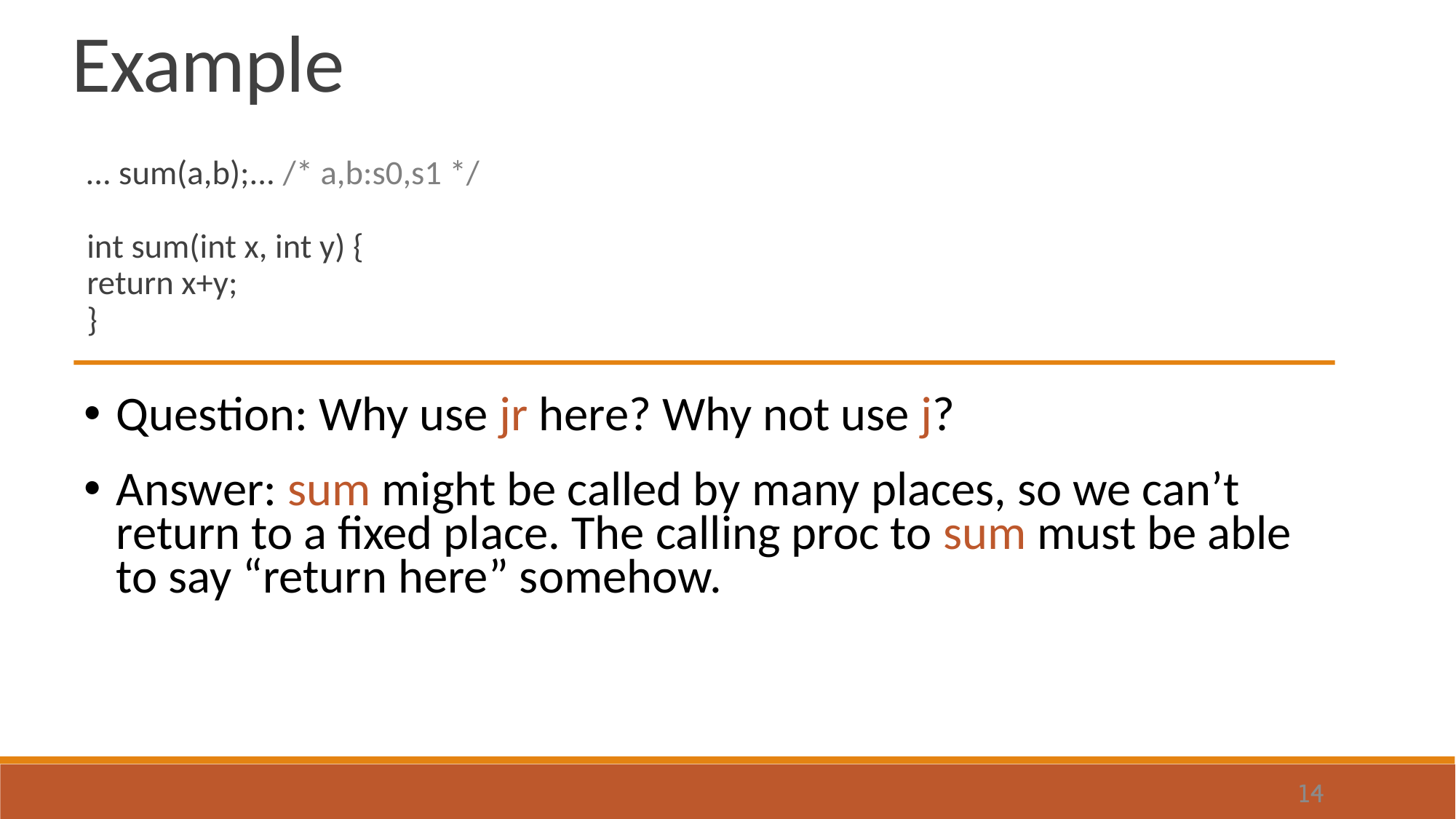

Example
 ... sum(a,b);... /* a,b:s0,s1 */
int sum(int x, int y) {
	return x+y;
}

Question: Why use jr here? Why not use j?
Answer: sum might be called by many places, so we can’t return to a fixed place. The calling proc to sum must be able to say “return here” somehow.
14